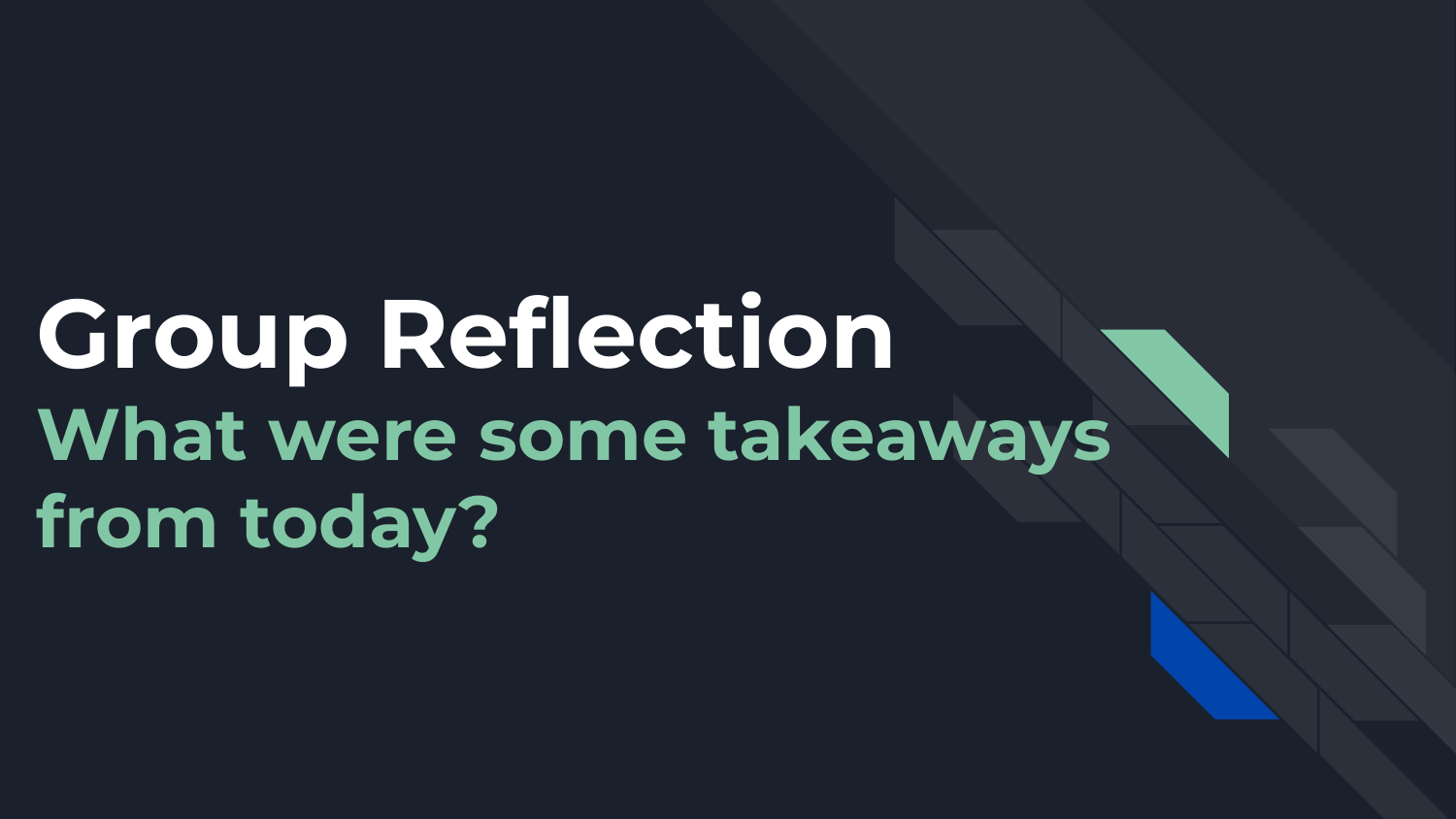

# Group Reflection
What were some takeaways from today?